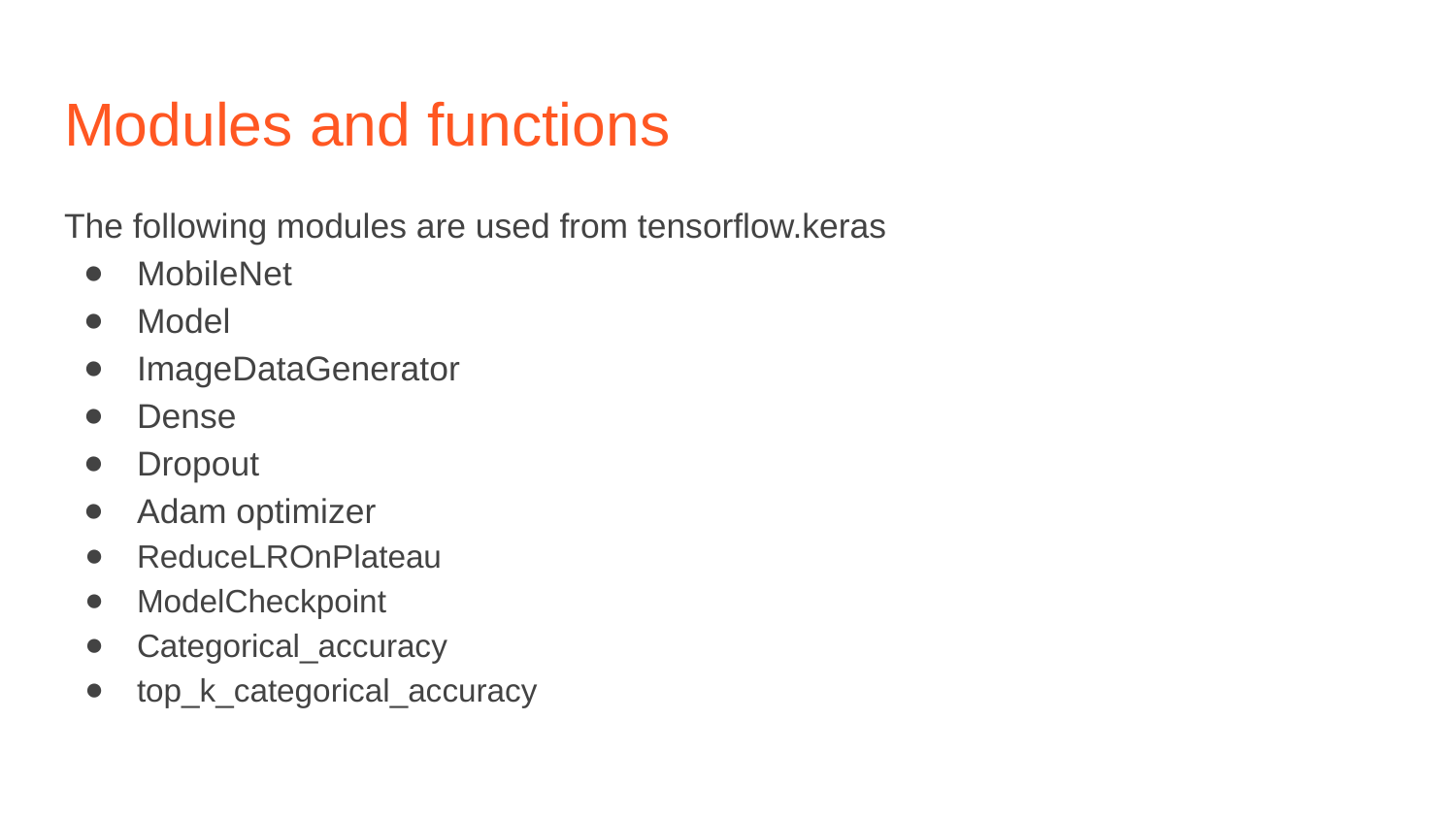

# Modules and functions
The following modules are used from tensorflow.keras
MobileNet
Model
ImageDataGenerator
Dense
Dropout
Adam optimizer
ReduceLROnPlateau
ModelCheckpoint
Categorical_accuracy
top_k_categorical_accuracy